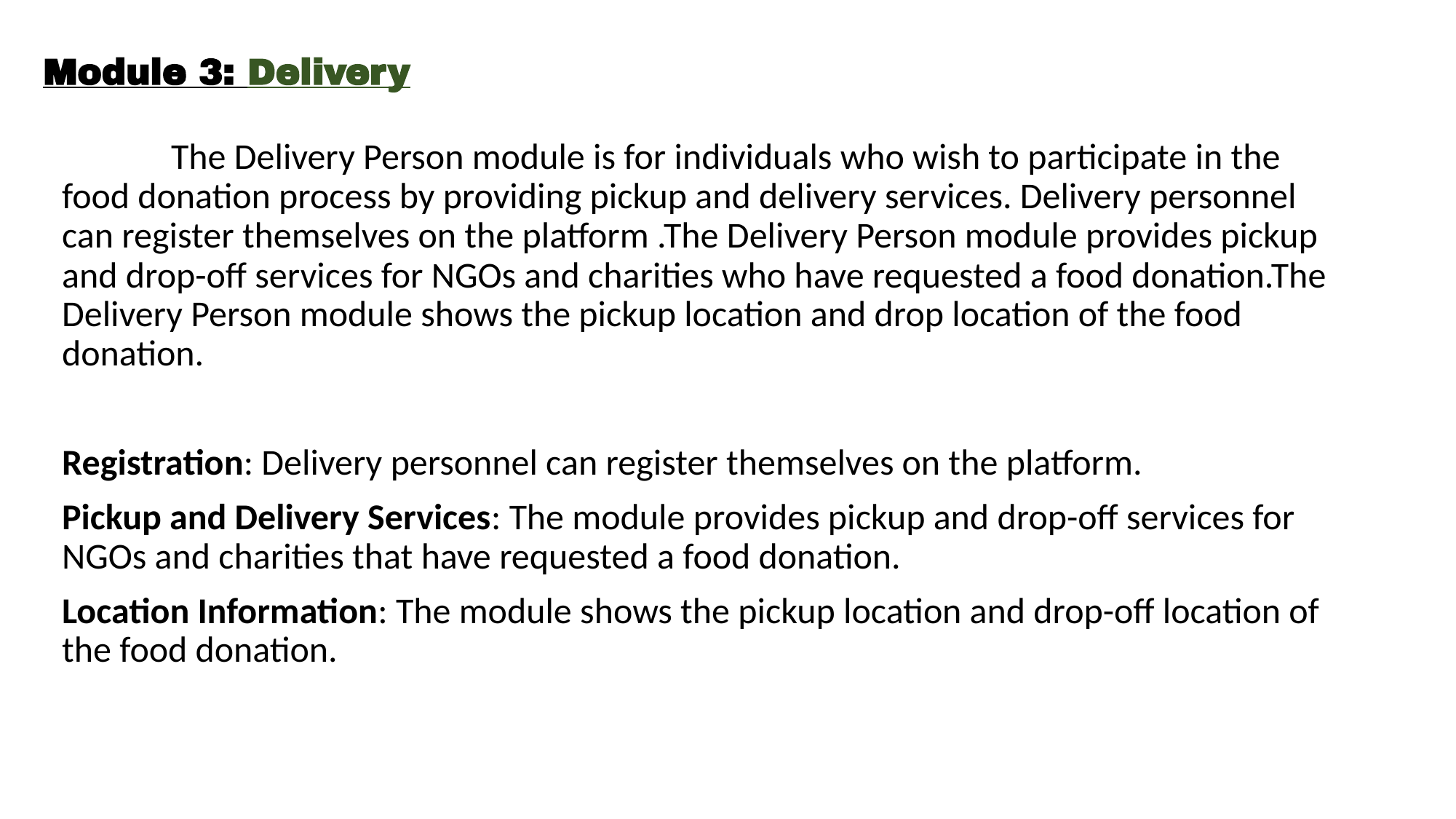

# Module 3: Delivery
	The Delivery Person module is for individuals who wish to participate in the food donation process by providing pickup and delivery services. Delivery personnel can register themselves on the platform .The Delivery Person module provides pickup and drop-off services for NGOs and charities who have requested a food donation.The Delivery Person module shows the pickup location and drop location of the food donation.

Registration: Delivery personnel can register themselves on the platform.
Pickup and Delivery Services: The module provides pickup and drop-off services for NGOs and charities that have requested a food donation.
Location Information: The module shows the pickup location and drop-off location of the food donation.